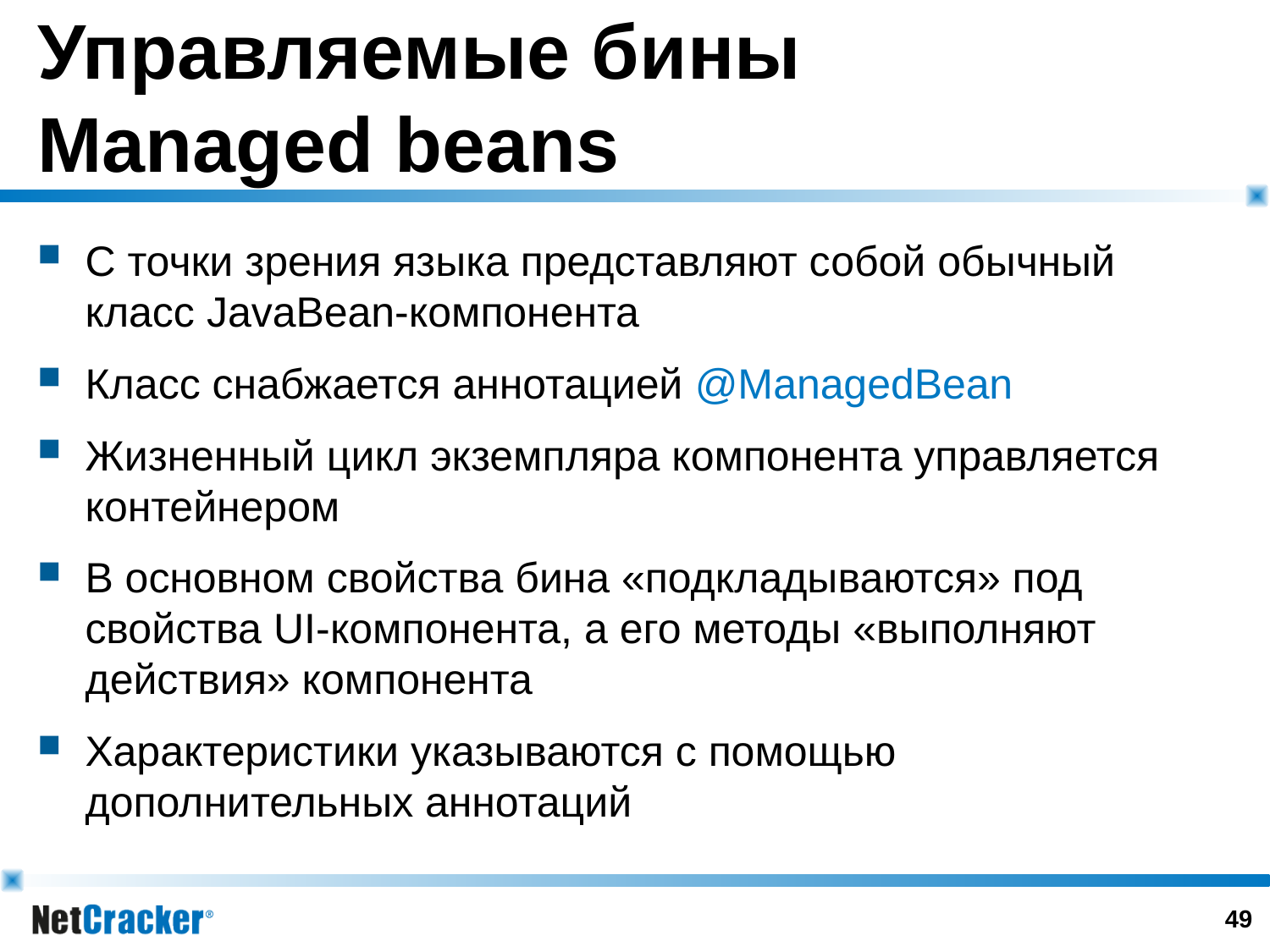

# Управляемые бины Managed beans
С точки зрения языка представляют собой обычный класс JavaBean-компонента
Класс снабжается аннотацией @ManagedBean
Жизненный цикл экземпляра компонента управляется контейнером
В основном свойства бина «подкладываются» под свойства UI-компонента, а его методы «выполняют действия» компонента
Характеристики указываются с помощью дополнительных аннотаций
49